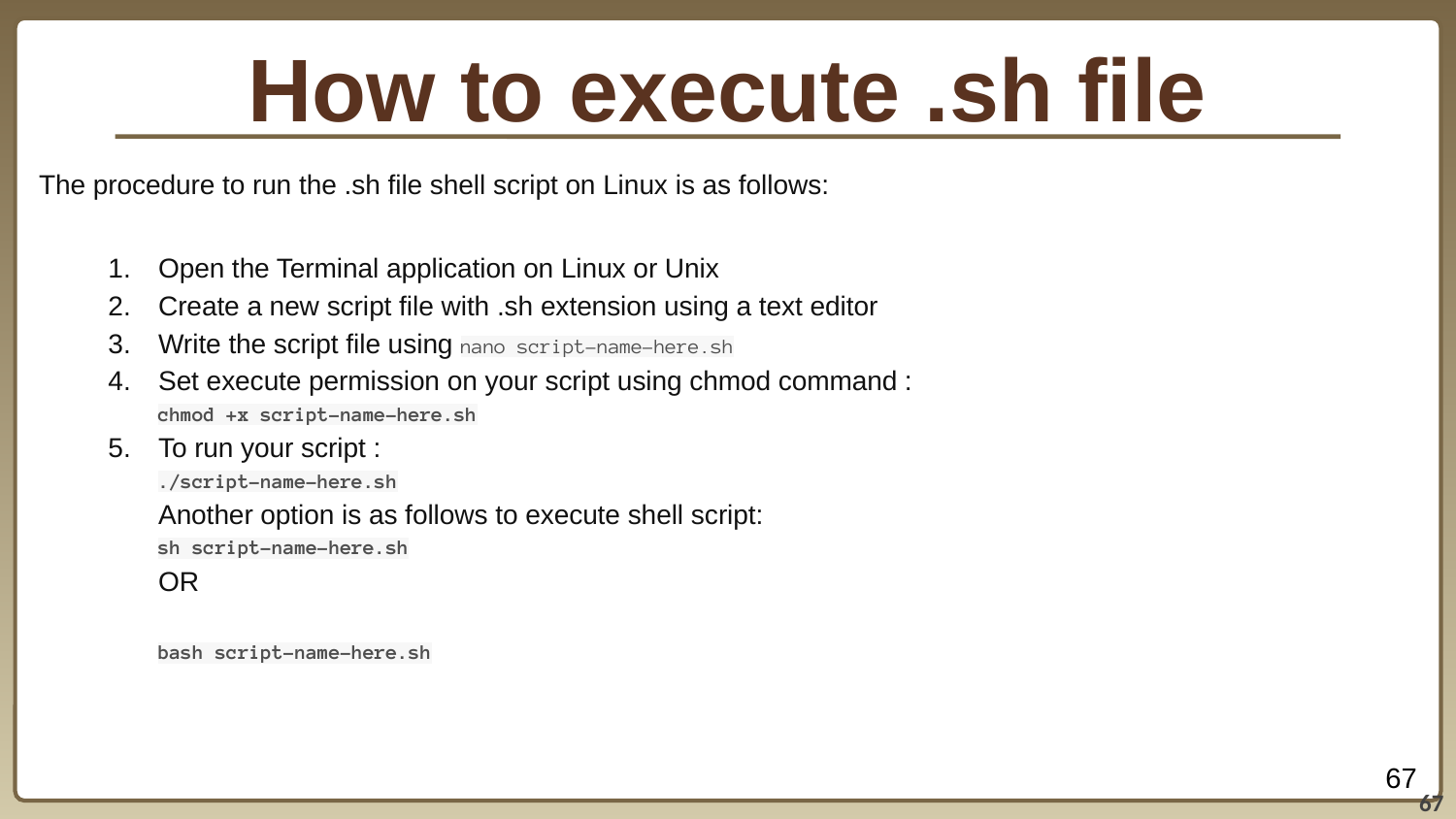

# How to execute .sh file
The procedure to run the .sh file shell script on Linux is as follows:
Open the Terminal application on Linux or Unix
Create a new script file with .sh extension using a text editor
Write the script file using nano script-name-here.sh
Set execute permission on your script using chmod command :
chmod +x script-name-here.sh
To run your script :
./script-name-here.sh
Another option is as follows to execute shell script:
sh script-name-here.sh
OR
bash script-name-here.sh

67